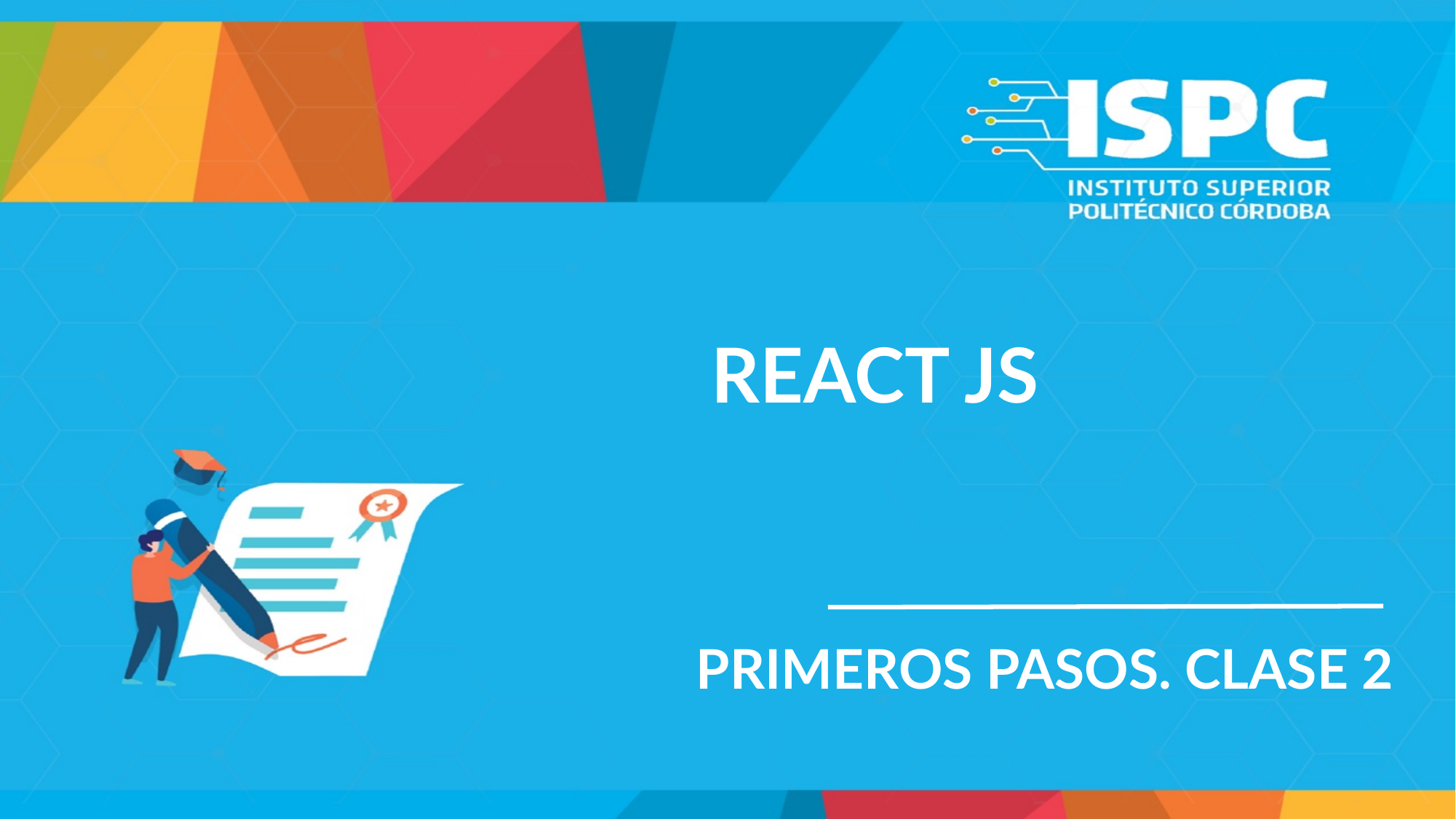

# REACT JS

PRIMEROS PASOS. CLASE 2